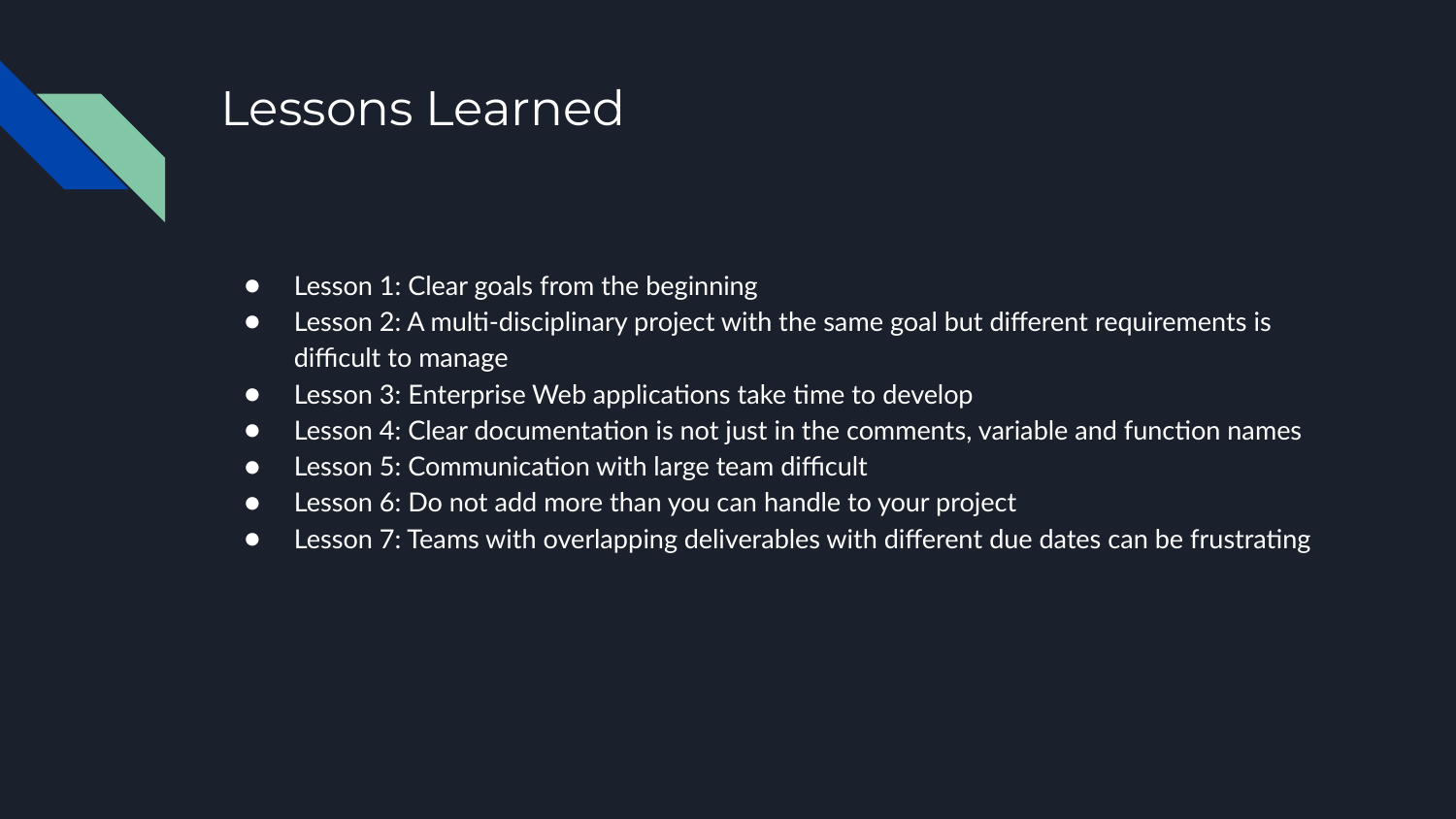

# Lessons Learned
Lesson 1: Clear goals from the beginning
Lesson 2: A multi-disciplinary project with the same goal but different requirements is difficult to manage
Lesson 3: Enterprise Web applications take time to develop
Lesson 4: Clear documentation is not just in the comments, variable and function names
Lesson 5: Communication with large team difficult
Lesson 6: Do not add more than you can handle to your project
Lesson 7: Teams with overlapping deliverables with different due dates can be frustrating